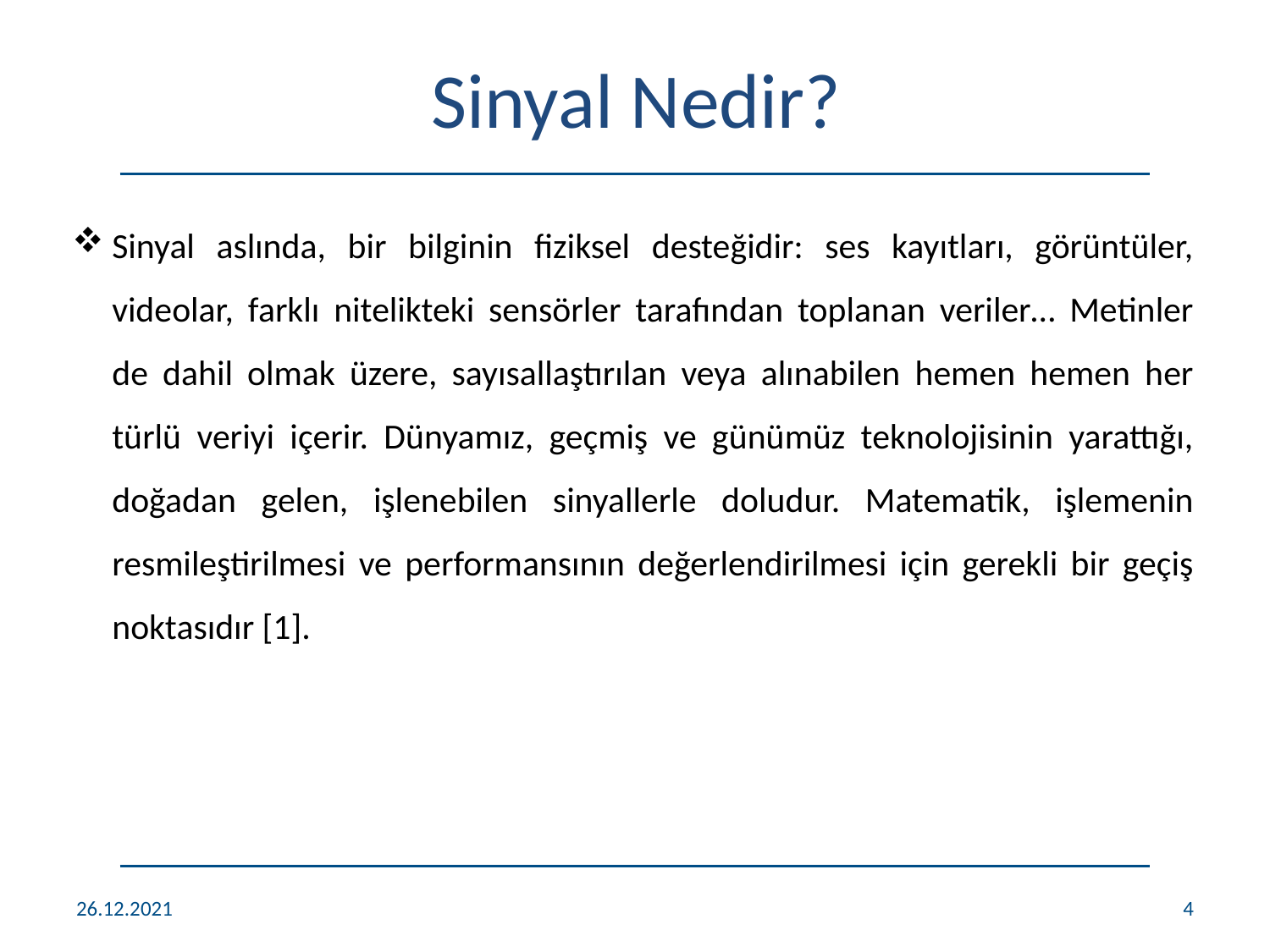

# Sinyal Nedir?
Sinyal aslında, bir bilginin fiziksel desteğidir: ses kayıtları, görüntüler, videolar, farklı nitelikteki sensörler tarafından toplanan veriler… Metinler de dahil olmak üzere, sayısallaştırılan veya alınabilen hemen hemen her türlü veriyi içerir. Dünyamız, geçmiş ve günümüz teknolojisinin yarattığı, doğadan gelen, işlenebilen sinyallerle doludur. Matematik, işlemenin resmileştirilmesi ve performansının değerlendirilmesi için gerekli bir geçiş noktasıdır [1].
26.12.2021
4